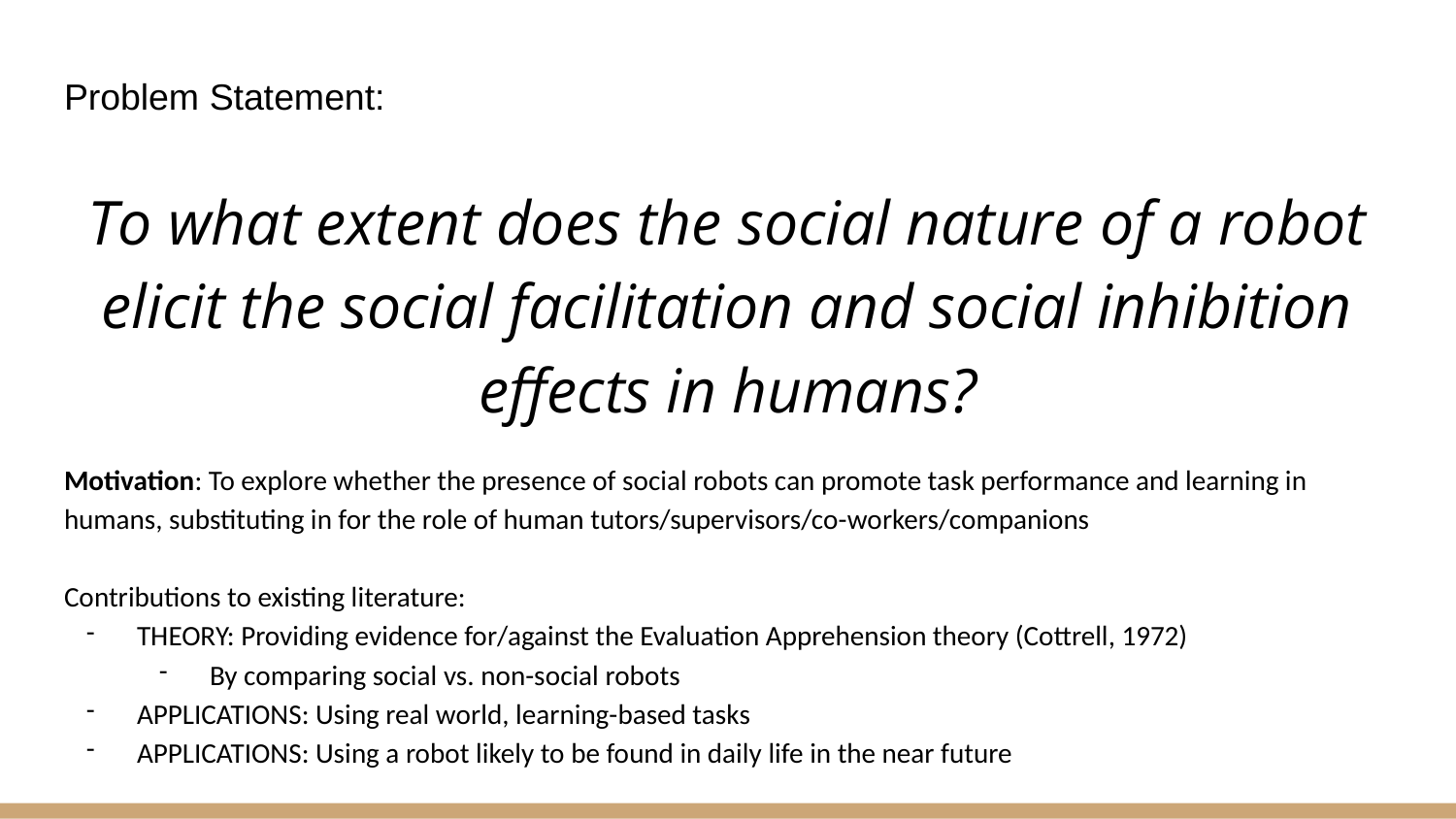

# Problem Statement:
To what extent does the social nature of a robot elicit the social facilitation and social inhibition effects in humans?
Motivation: To explore whether the presence of social robots can promote task performance and learning in humans, substituting in for the role of human tutors/supervisors/co-workers/companions

Contributions to existing literature:
THEORY: Providing evidence for/against the Evaluation Apprehension theory (Cottrell, 1972)
By comparing social vs. non-social robots
APPLICATIONS: Using real world, learning-based tasks
APPLICATIONS: Using a robot likely to be found in daily life in the near future